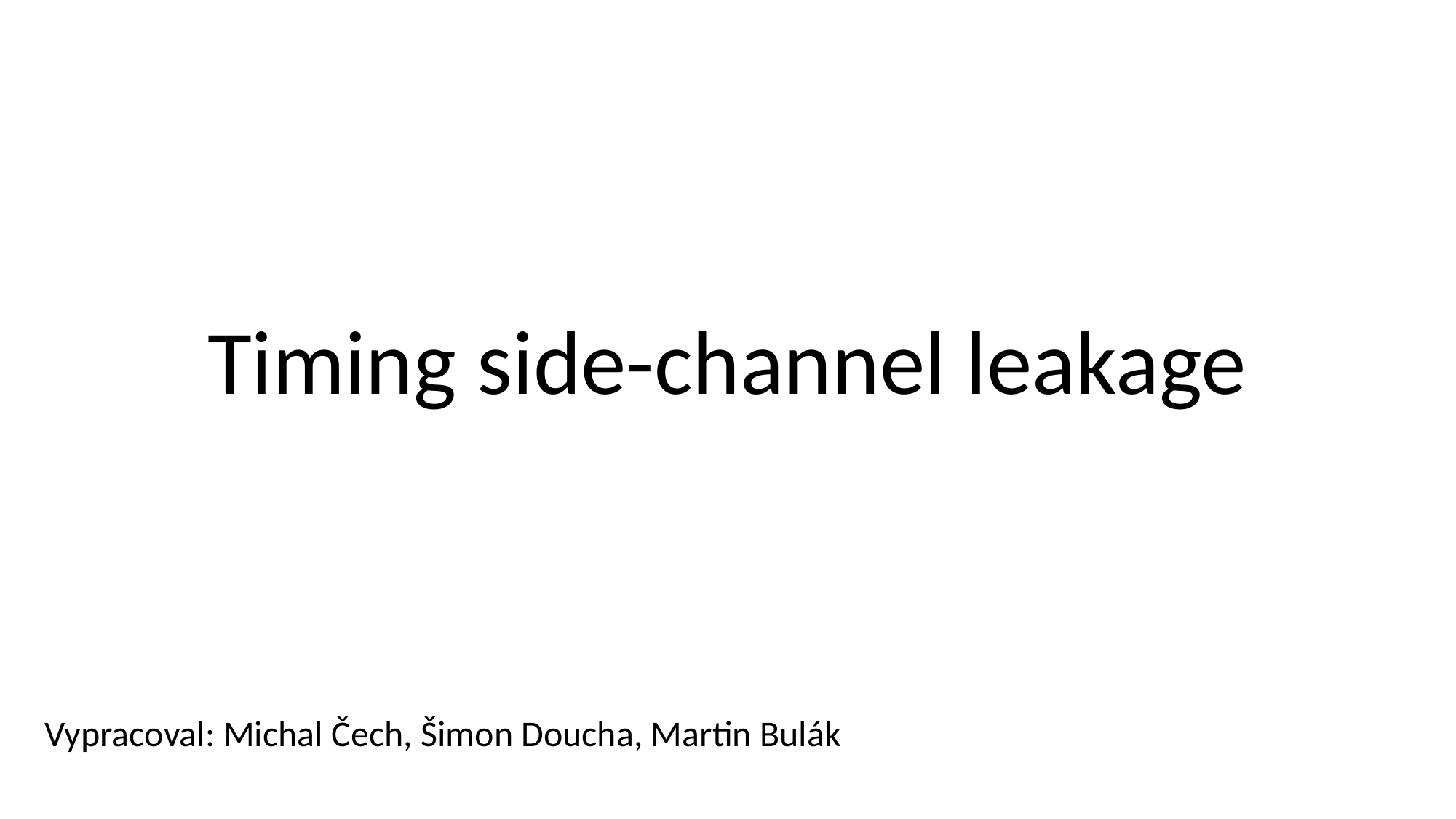

# Timing side-channel leakage

Vypracoval: Michal Čech, Šimon Doucha, Martin Bulák